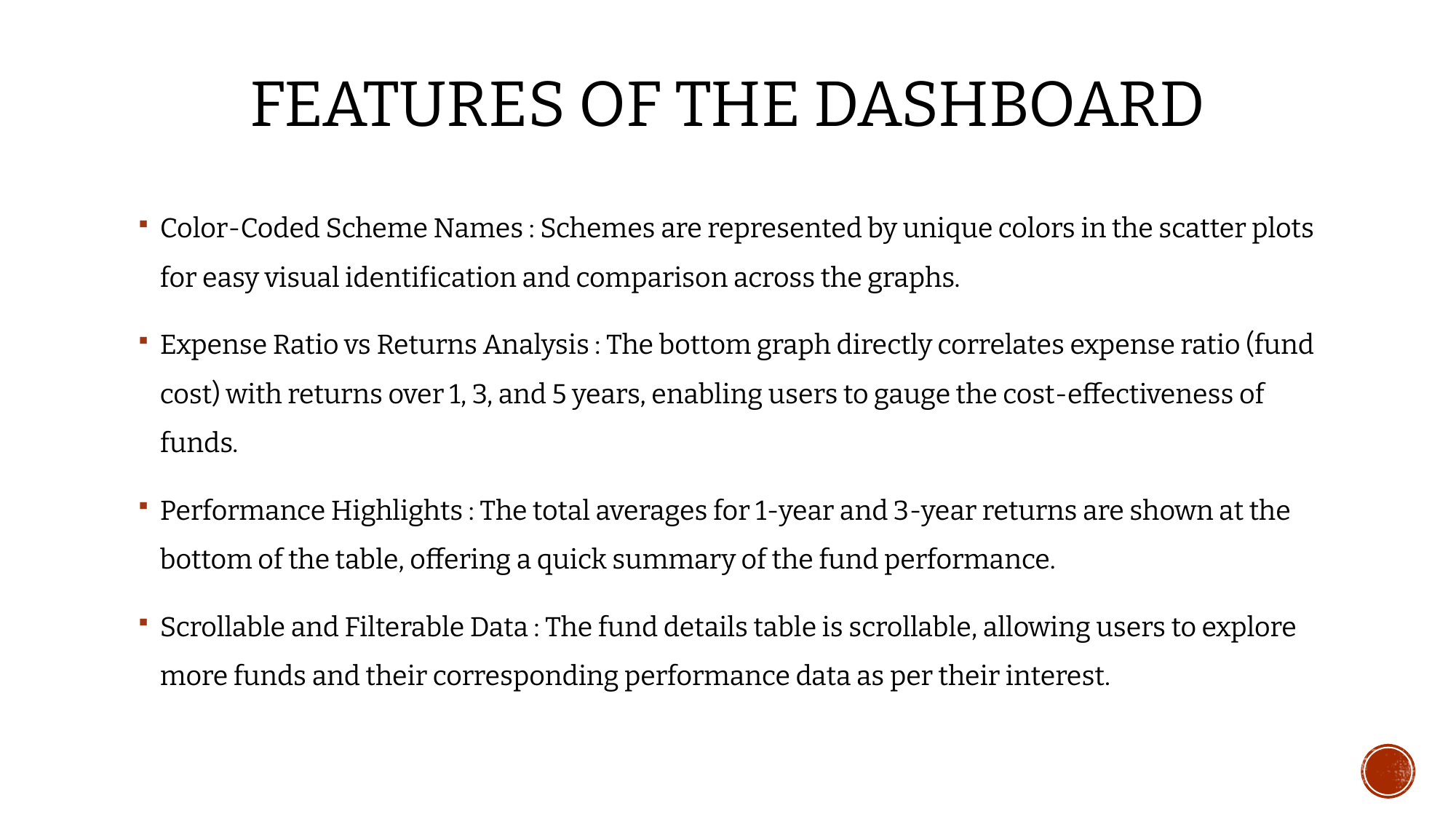

# Features of the dashboard
Color-Coded Scheme Names : Schemes are represented by unique colors in the scatter plots for easy visual identification and comparison across the graphs.
Expense Ratio vs Returns Analysis : The bottom graph directly correlates expense ratio (fund cost) with returns over 1, 3, and 5 years, enabling users to gauge the cost-effectiveness of funds.
Performance Highlights : The total averages for 1-year and 3-year returns are shown at the bottom of the table, offering a quick summary of the fund performance.
Scrollable and Filterable Data : The fund details table is scrollable, allowing users to explore more funds and their corresponding performance data as per their interest.